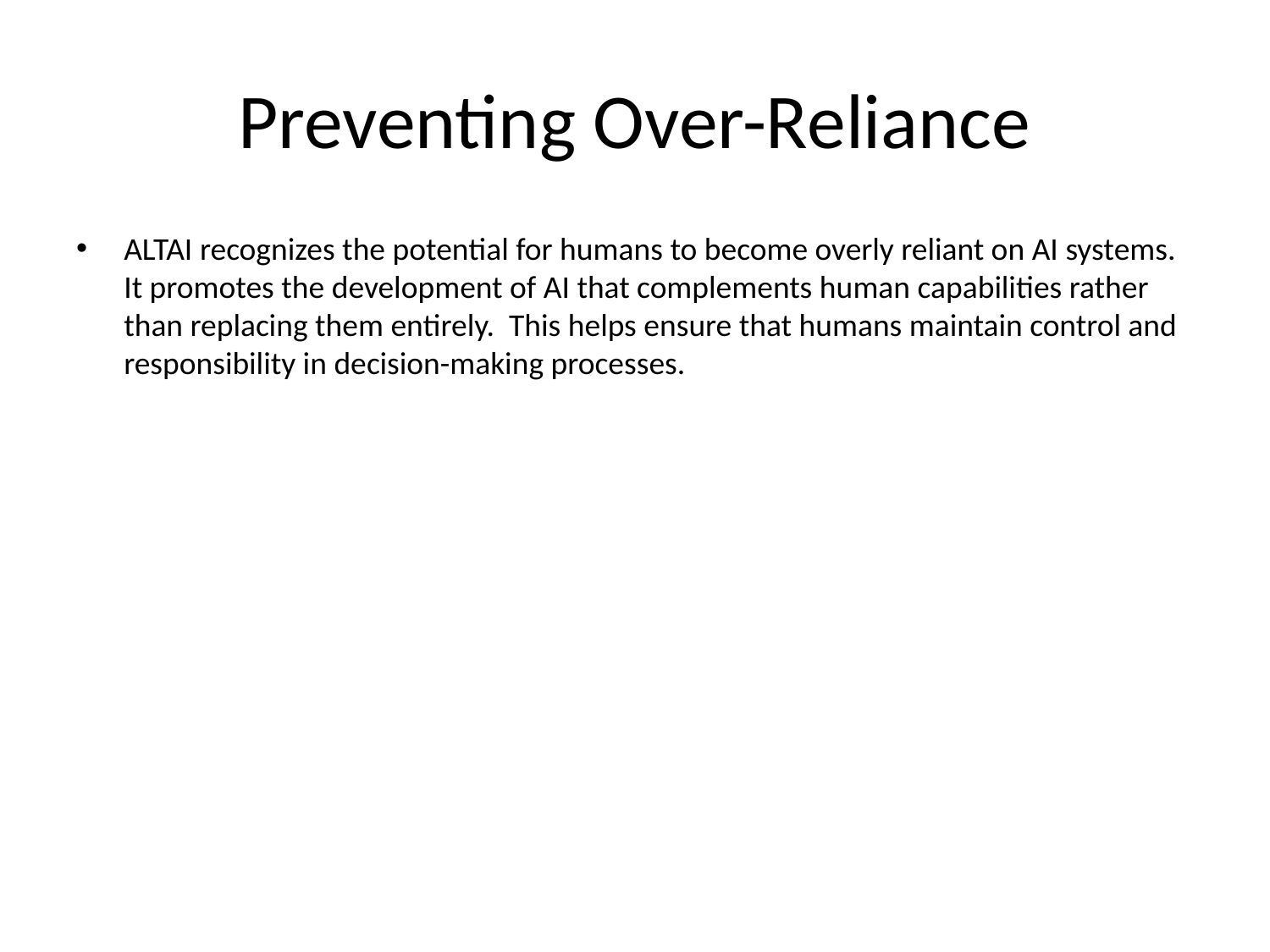

# Preventing Over-Reliance
ALTAI recognizes the potential for humans to become overly reliant on AI systems.  It promotes the development of AI that complements human capabilities rather than replacing them entirely.  This helps ensure that humans maintain control and responsibility in decision-making processes.